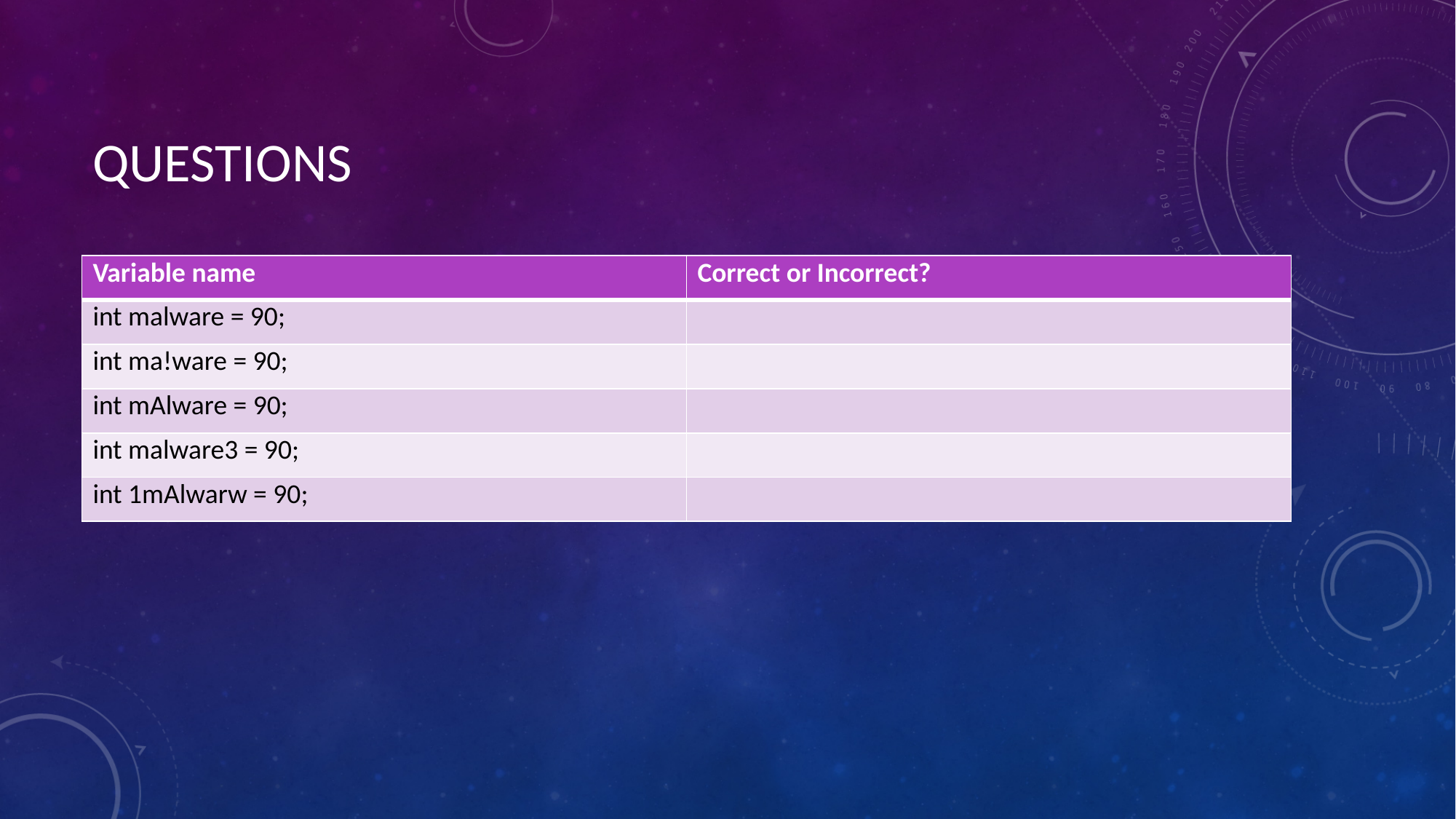

# Questions
| Variable name | Correct or Incorrect? |
| --- | --- |
| int malware = 90; |  |
| int ma!ware = 90; |  |
| int mAlware = 90; |  |
| int malware3 = 90; |  |
| int 1mAlwarw = 90; |  |